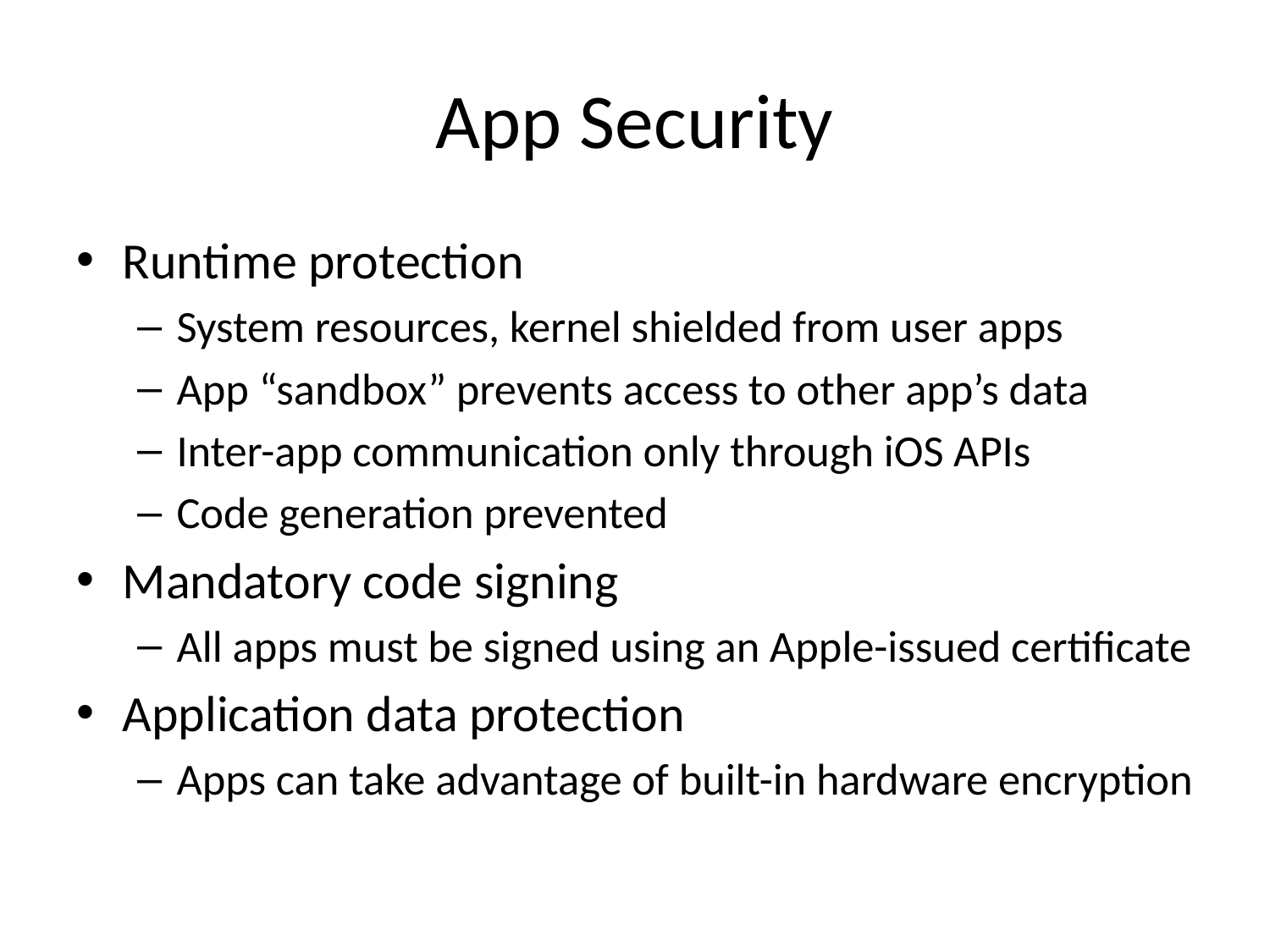

# App Security
Runtime protection
System resources, kernel shielded from user apps
App “sandbox” prevents access to other app’s data
Inter-app communication only through iOS APIs
Code generation prevented
Mandatory code signing
All apps must be signed using an Apple-issued certificate
Application data protection
Apps can take advantage of built-in hardware encryption